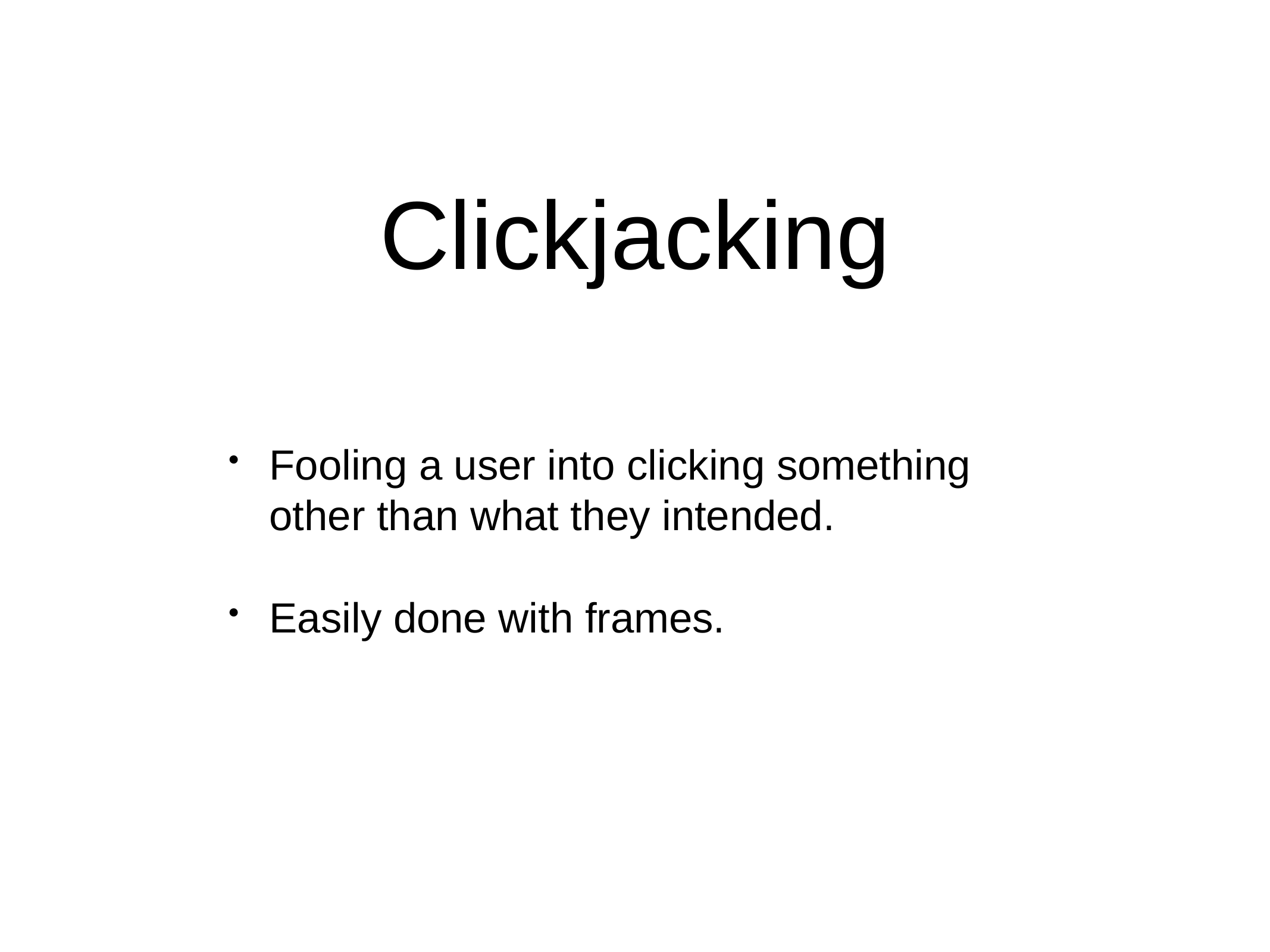

# Clickjacking
Fooling a user into clicking something other than what they intended.
Easily done with frames.